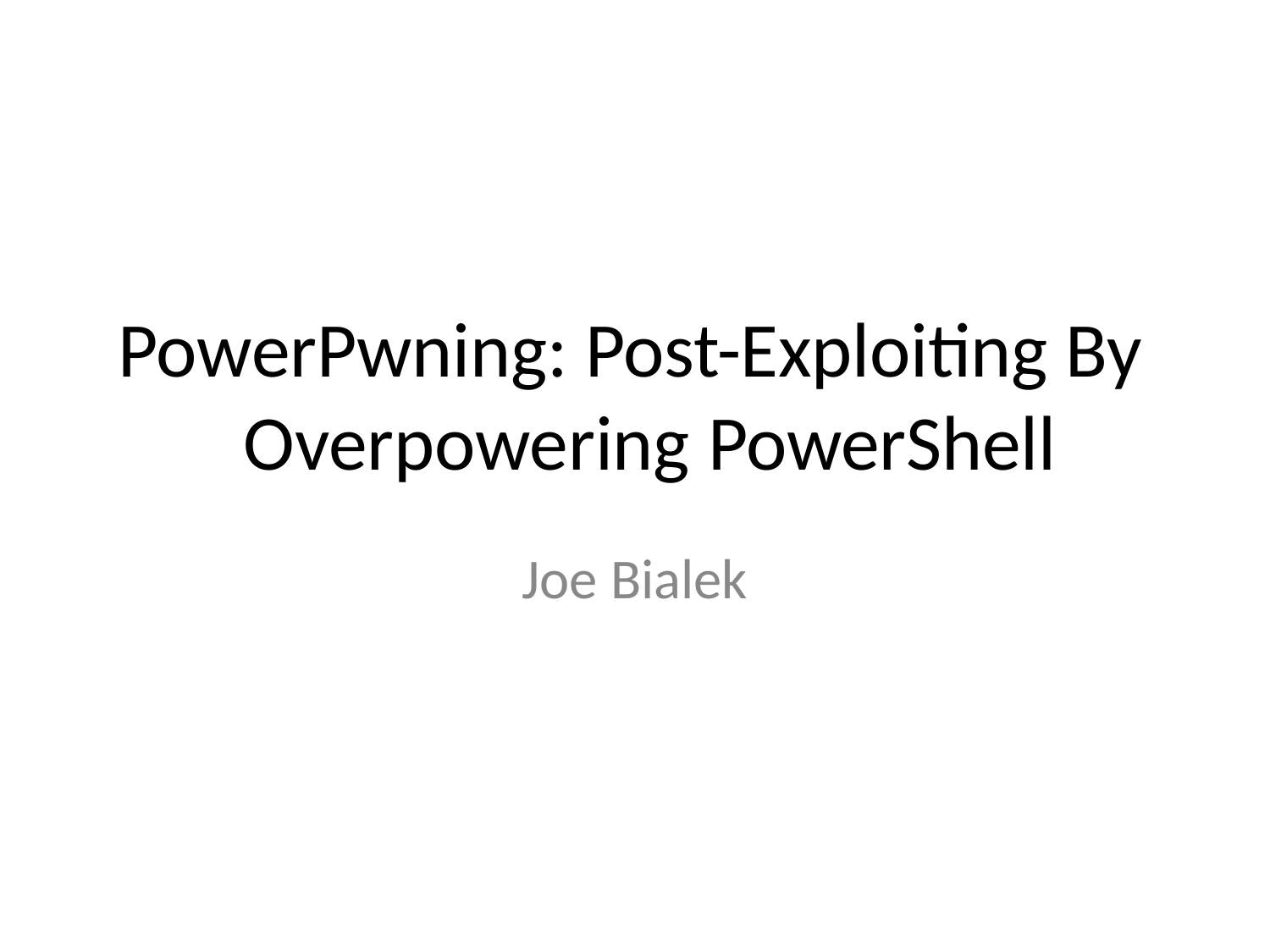

# PowerPwning: Post-Exploiting By  Overpowering PowerShell
Joe Bialek